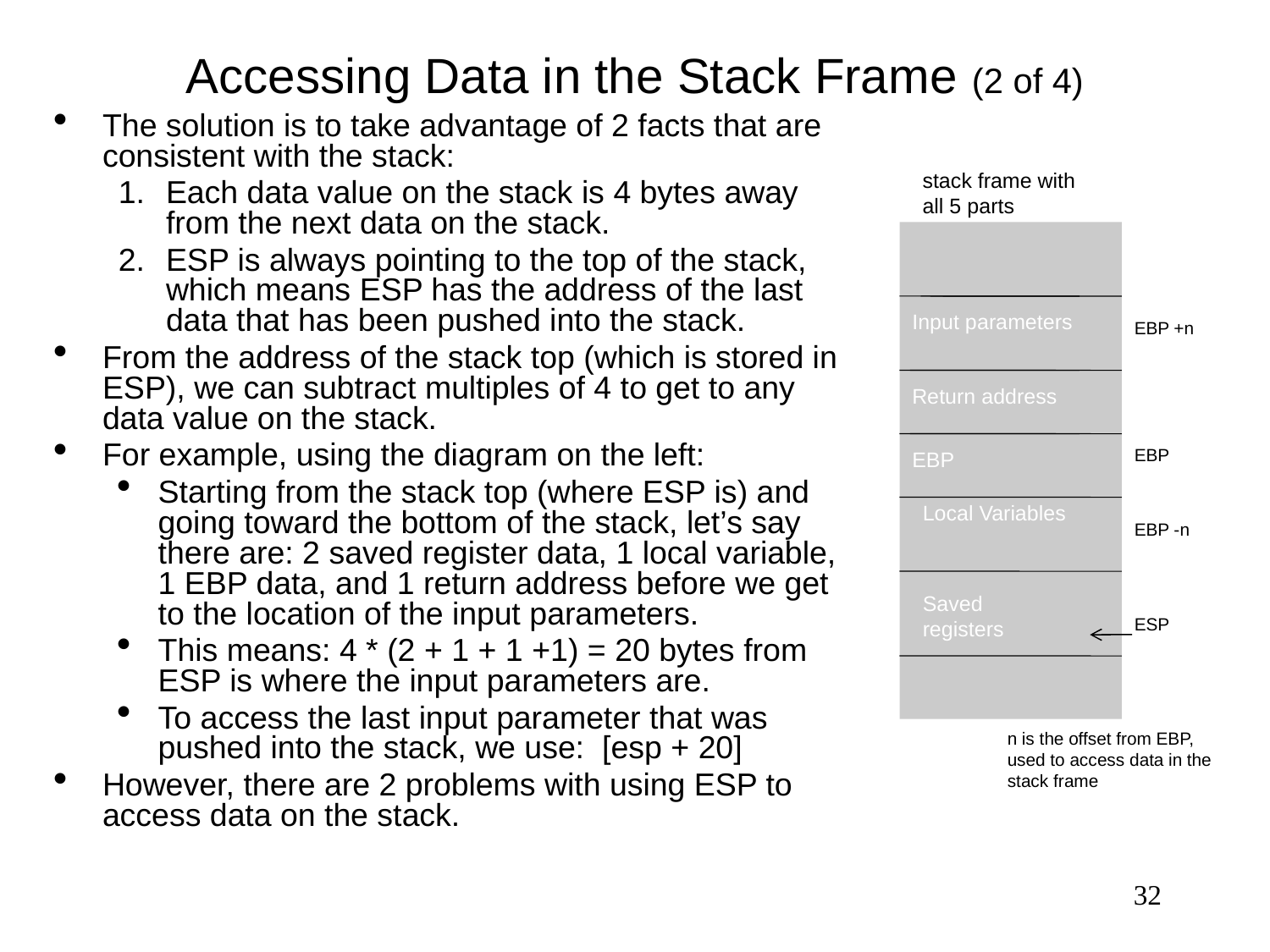

Accessing Data in the Stack Frame (2 of 4)
The solution is to take advantage of 2 facts that are consistent with the stack:
Each data value on the stack is 4 bytes away from the next data on the stack.
ESP is always pointing to the top of the stack, which means ESP has the address of the last data that has been pushed into the stack.
From the address of the stack top (which is stored in ESP), we can subtract multiples of 4 to get to any data value on the stack.
For example, using the diagram on the left:
Starting from the stack top (where ESP is) and going toward the bottom of the stack, let’s say there are: 2 saved register data, 1 local variable, 1 EBP data, and 1 return address before we get to the location of the input parameters.
This means: 4 * (2 + 1 + 1 +1) = 20 bytes from ESP is where the input parameters are.
To access the last input parameter that was pushed into the stack, we use:  [esp + 20]
However, there are 2 problems with using ESP to access data on the stack.
stack frame with all 5 parts

Input parameters

Return address

EBP

EBP
Local Variables

EBP -n

Saved registers
ESP

n is the offset from EBP, used to access data in the stack frame
EBP +n

32